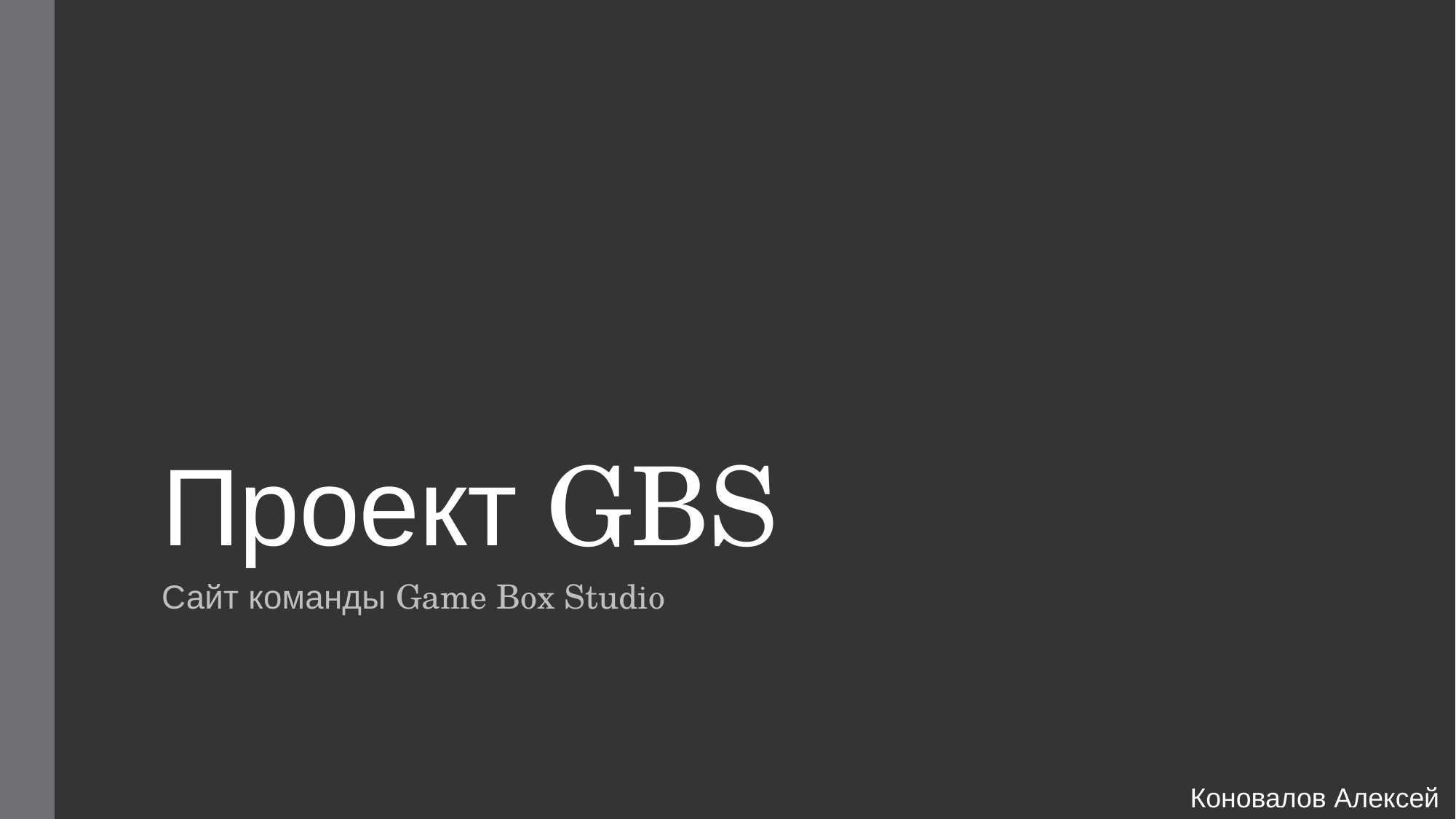

# Проект GBS
Сайт команды Game Box Studio
Коновалов Алексей